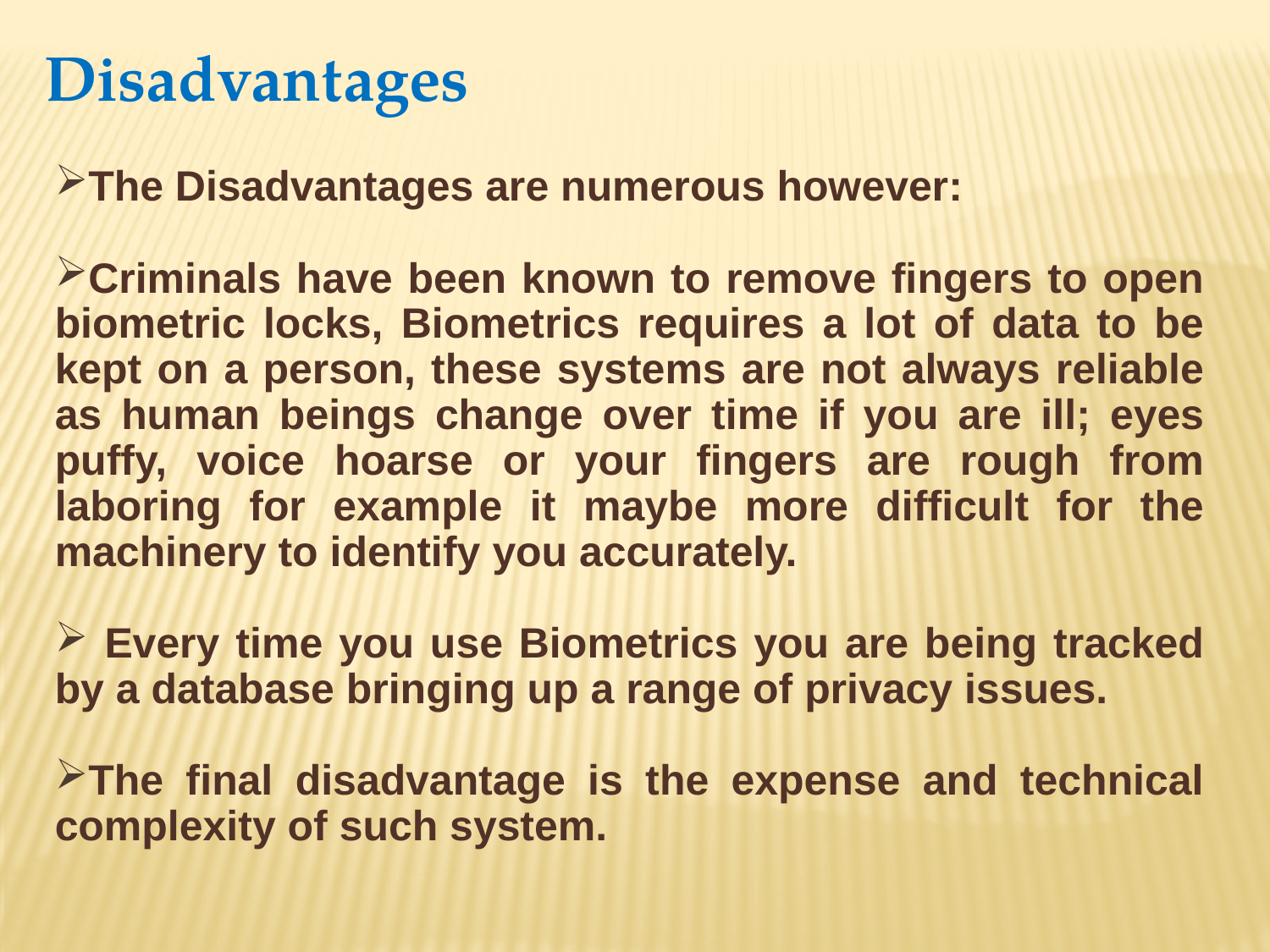

Disadvantages
The Disadvantages are numerous however:

Criminals have been known to remove fingers to open biometric locks, Biometrics requires a lot of data to be kept on a person, these systems are not always reliable as human beings change over time if you are ill; eyes puffy, voice hoarse or your fingers are rough from laboring for example it maybe more difficult for the machinery to identify you accurately.

 Every time you use Biometrics you are being tracked by a database bringing up a range of privacy issues.

The final disadvantage is the expense and technical complexity of such system.